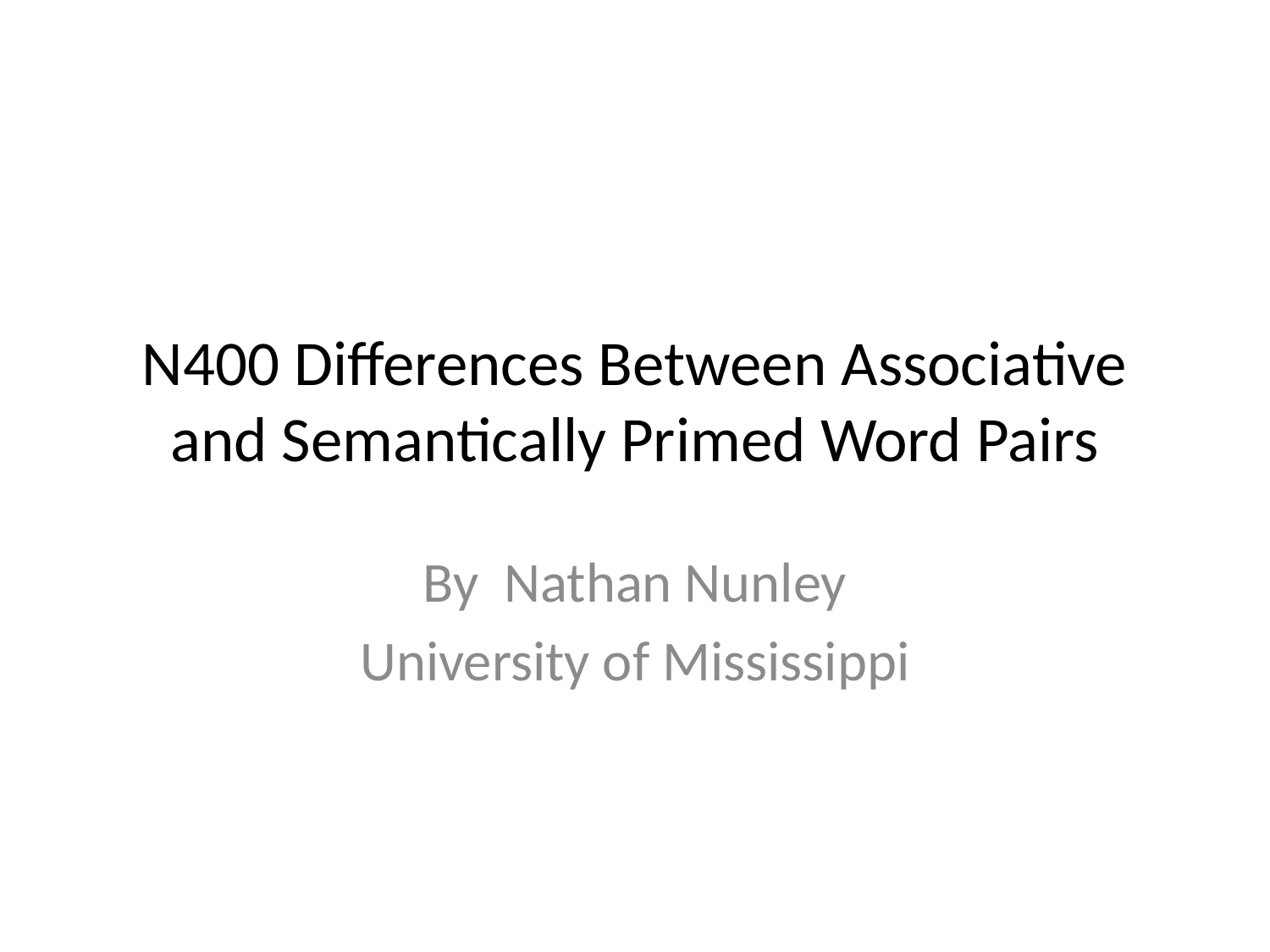

# N400 Differences Between Associative and Semantically Primed Word Pairs
By  Nathan Nunley
University of Mississippi